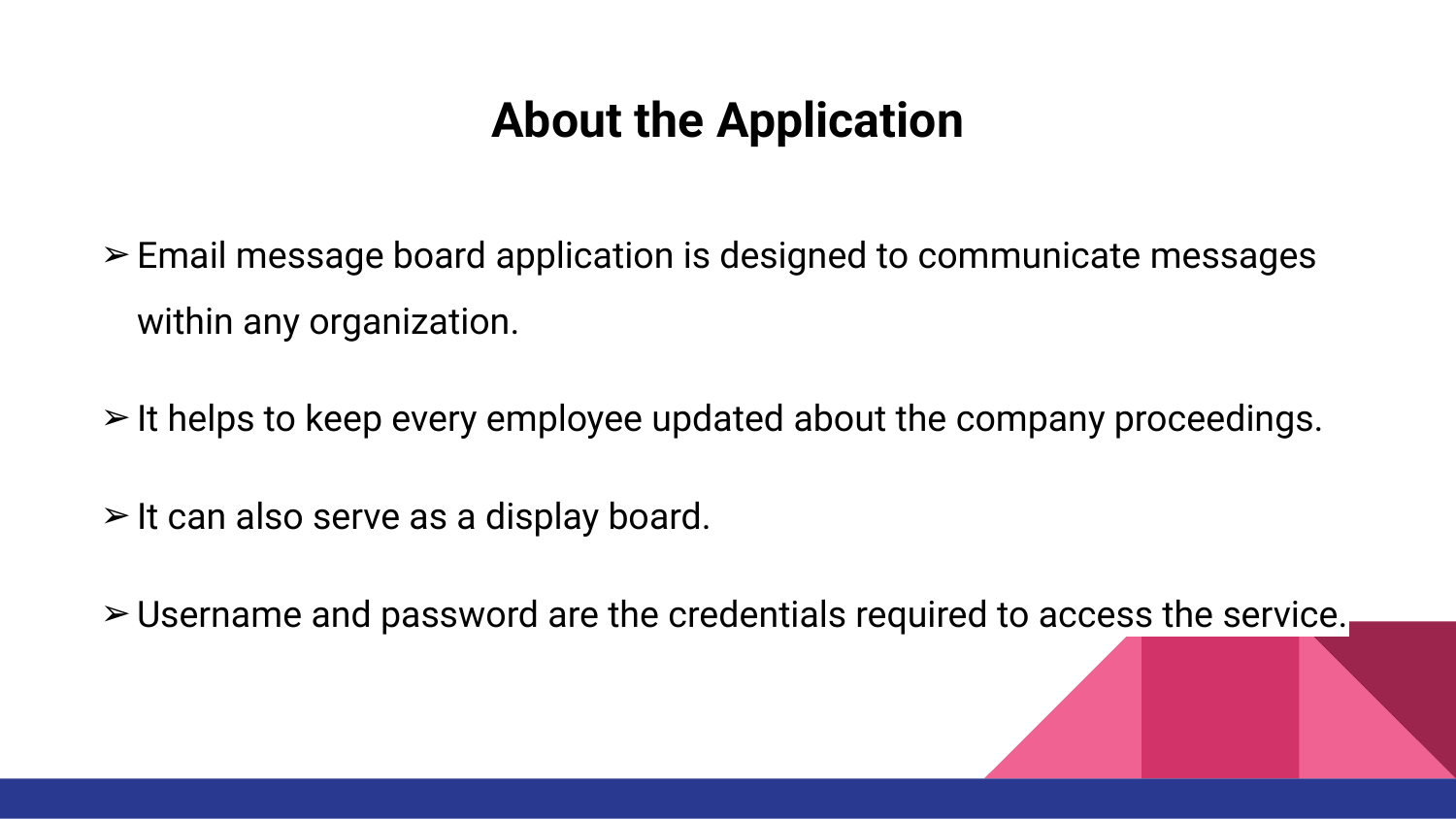

# About the Application
Email message board application is designed to communicate messages within any organization.
It helps to keep every employee updated about the company proceedings.
It can also serve as a display board.
Username and password are the credentials required to access the service.